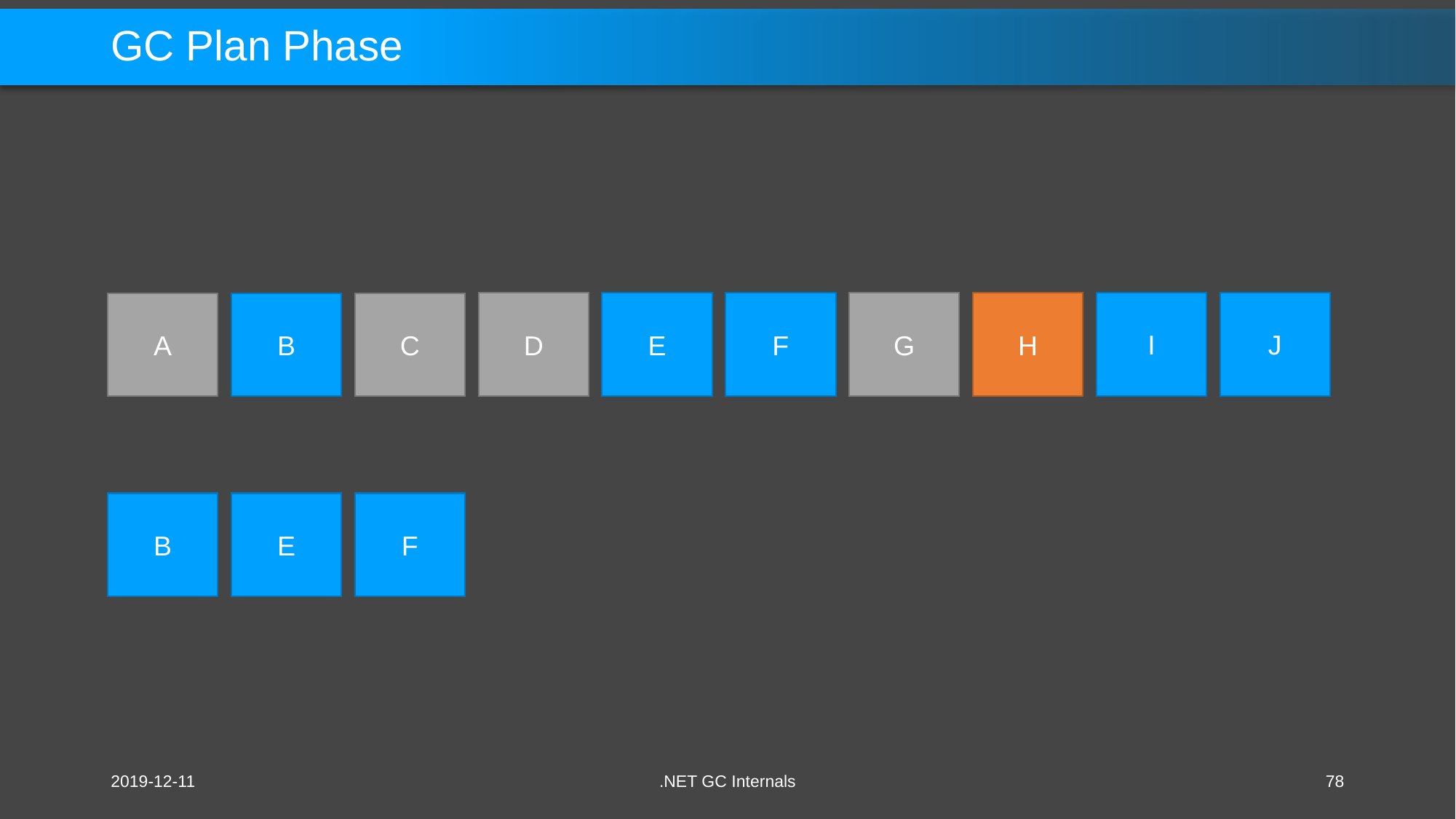

# GC Plan Phase
I
J
D
E
F
G
H
I
J
A
B
C
B
E
F
2019-12-11
.NET GC Internals
78